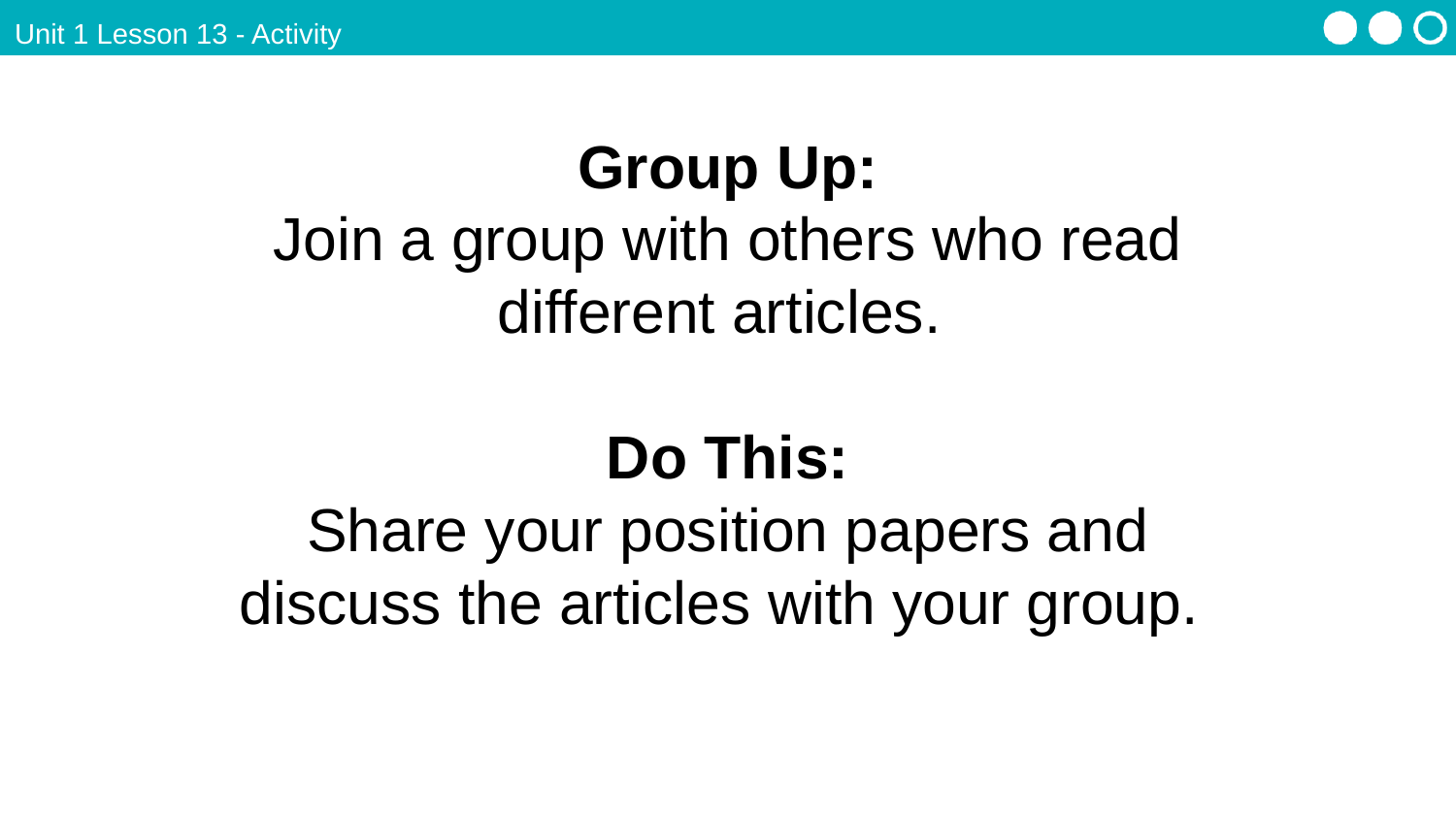

Unit 1 Lesson 13 - Activity
Group Up:
Join a group with others who read different articles.

Do This:
Share your position papers and discuss the articles with your group.